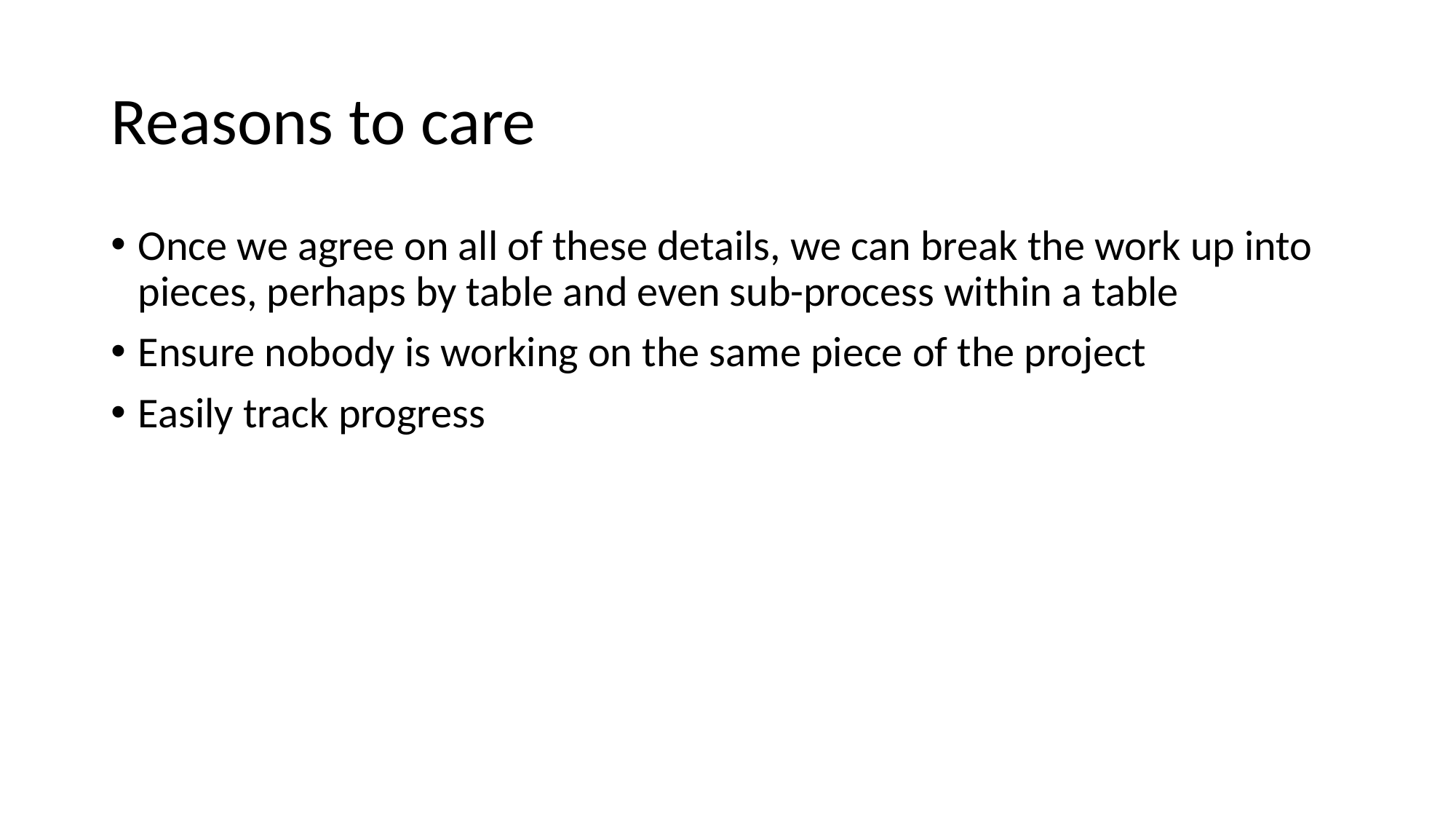

# Reasons to care
Once we agree on all of these details, we can break the work up into pieces, perhaps by table and even sub-process within a table
Ensure nobody is working on the same piece of the project
Easily track progress